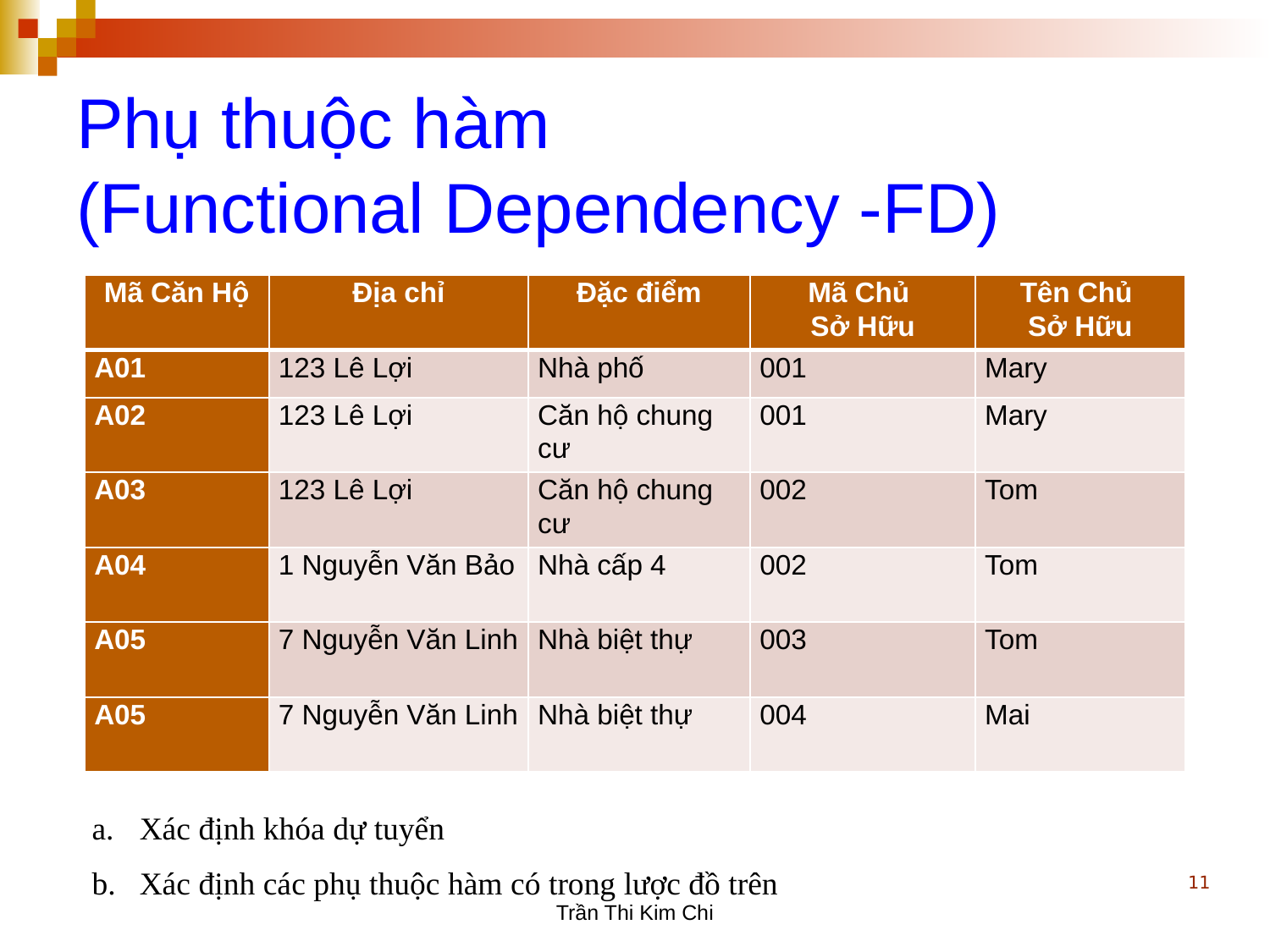

Phụ thuộc hàm
(Functional Dependency -FD)
| Mã Căn Hộ | Địa chỉ | Đặc điểm | Mã Chủ Sở Hữu | Tên Chủ Sở Hữu |
| --- | --- | --- | --- | --- |
| A01 | 123 Lê Lợi | Nhà phố | 001 | Mary |
| A02 | 123 Lê Lợi | Căn hộ chung cư | 001 | Mary |
| A03 | 123 Lê Lợi | Căn hộ chung cư | 002 | Tom |
| A04 | 1 Nguyễn Văn Bảo | Nhà cấp 4 | 002 | Tom |
| A05 | 7 Nguyễn Văn Linh | Nhà biệt thự | 003 | Tom |
| A05 | 7 Nguyễn Văn Linh | Nhà biệt thự | 004 | Mai |
Xác định khóa dự tuyển
Xác định các phụ thuộc hàm có trong lược đồ trên
11
Trần Thi Kim Chi